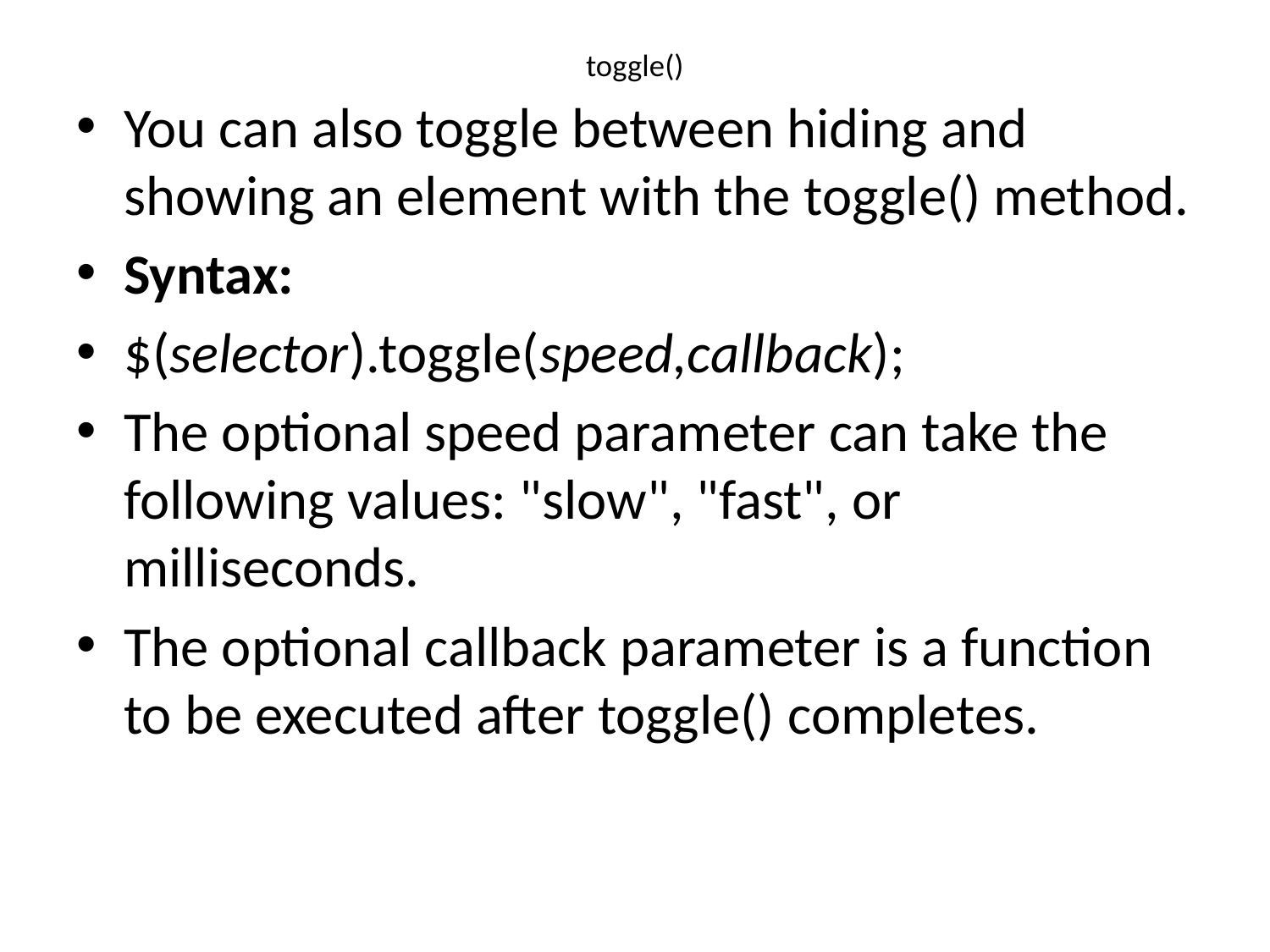

# toggle()
You can also toggle between hiding and showing an element with the toggle() method.
Syntax:
$(selector).toggle(speed,callback);
The optional speed parameter can take the following values: "slow", "fast", or milliseconds.
The optional callback parameter is a function to be executed after toggle() completes.